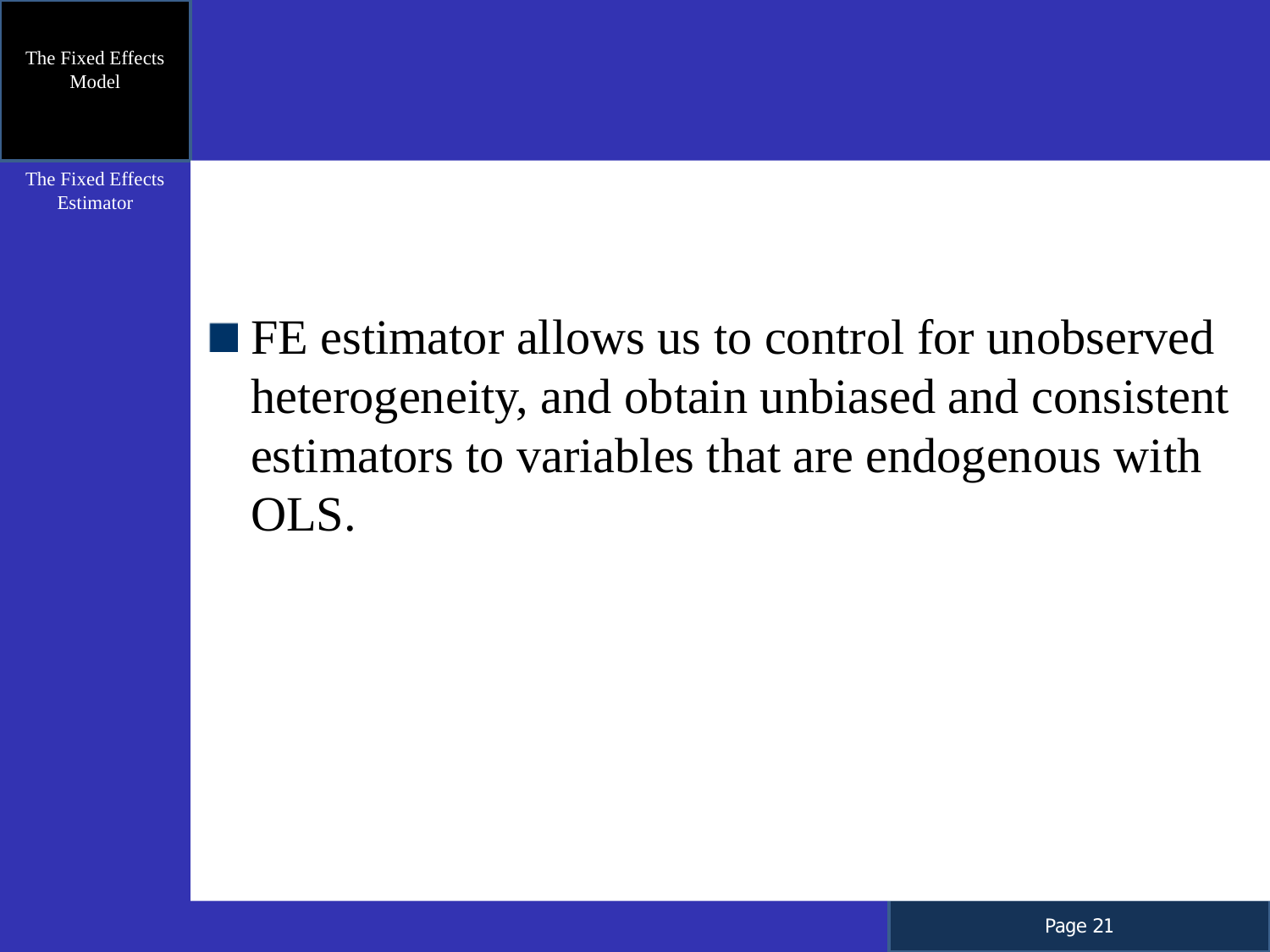

The Fixed Effects Model

FE estimator allows us to control for unobserved heterogeneity, and obtain unbiased and consistent estimators to variables that are endogenous with OLS.

The Fixed Effects Estimator